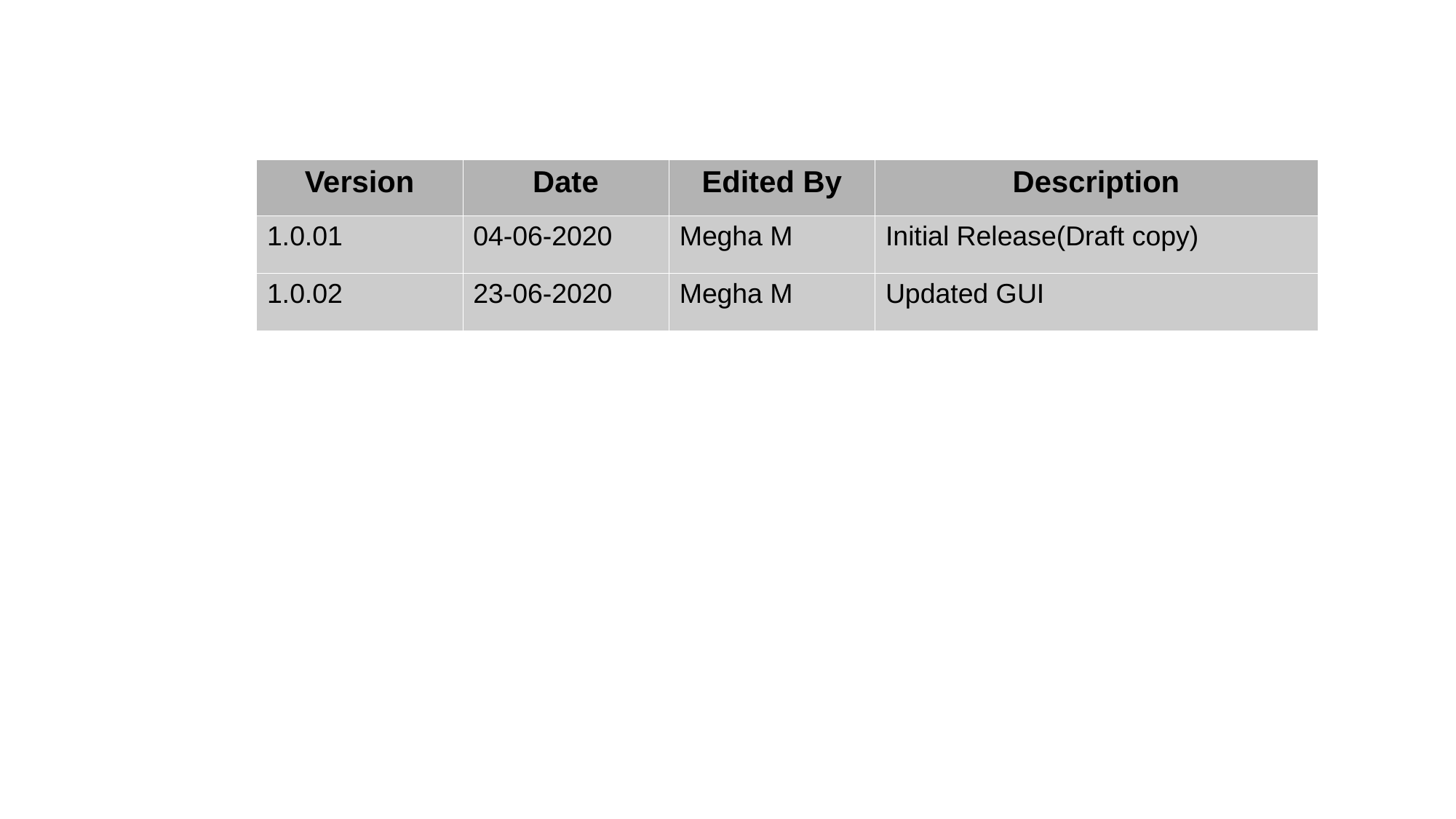

| Version | Date | Edited By | Description |
| --- | --- | --- | --- |
| 1.0.01 | 04-06-2020 | Megha M | Initial Release(Draft copy) |
| 1.0.02 | 23-06-2020 | Megha M | Updated GUI |